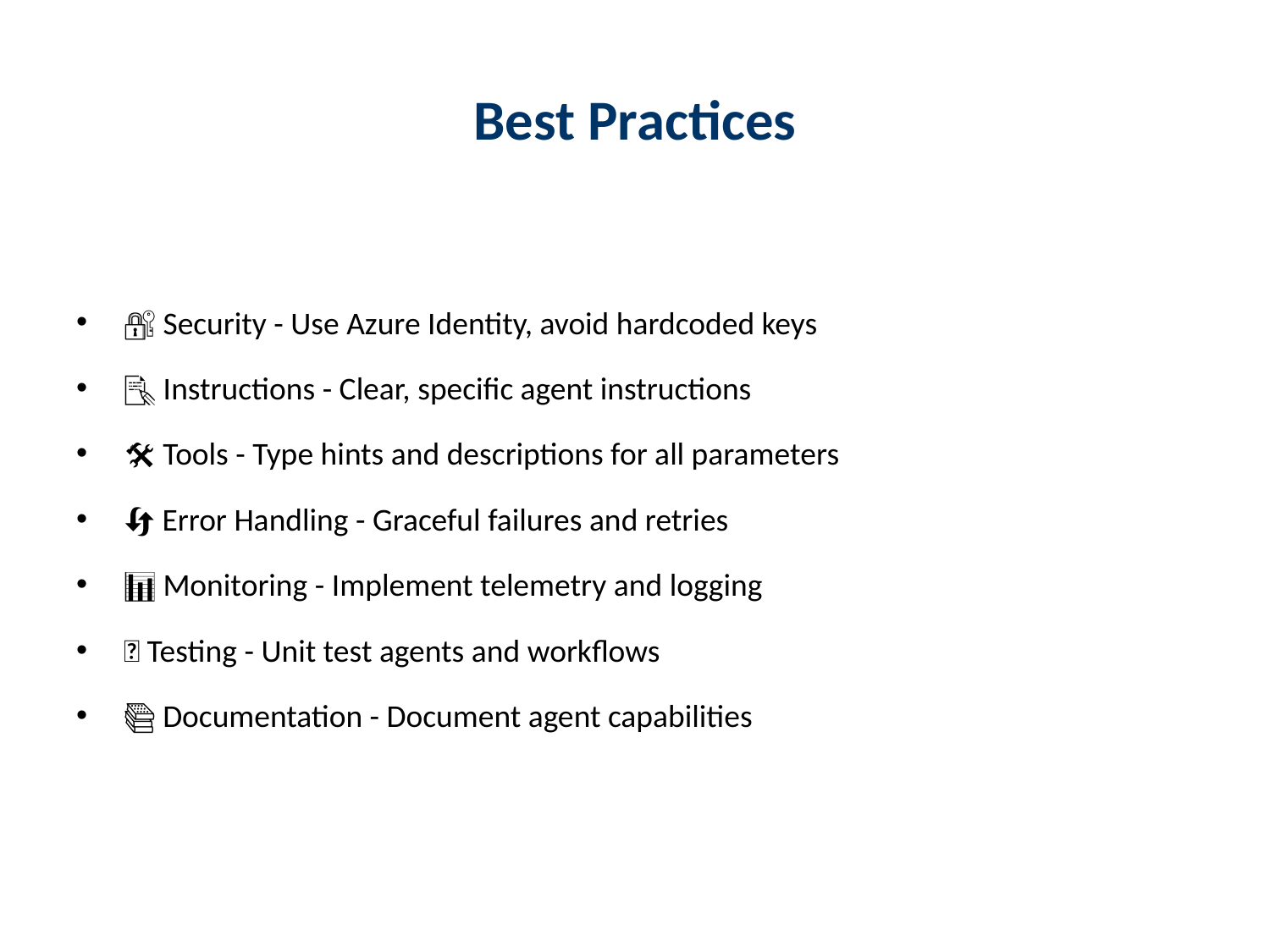

# Best Practices

🔐 Security - Use Azure Identity, avoid hardcoded keys
📝 Instructions - Clear, specific agent instructions
🛠️ Tools - Type hints and descriptions for all parameters
🔄 Error Handling - Graceful failures and retries
📊 Monitoring - Implement telemetry and logging
🧪 Testing - Unit test agents and workflows
📚 Documentation - Document agent capabilities